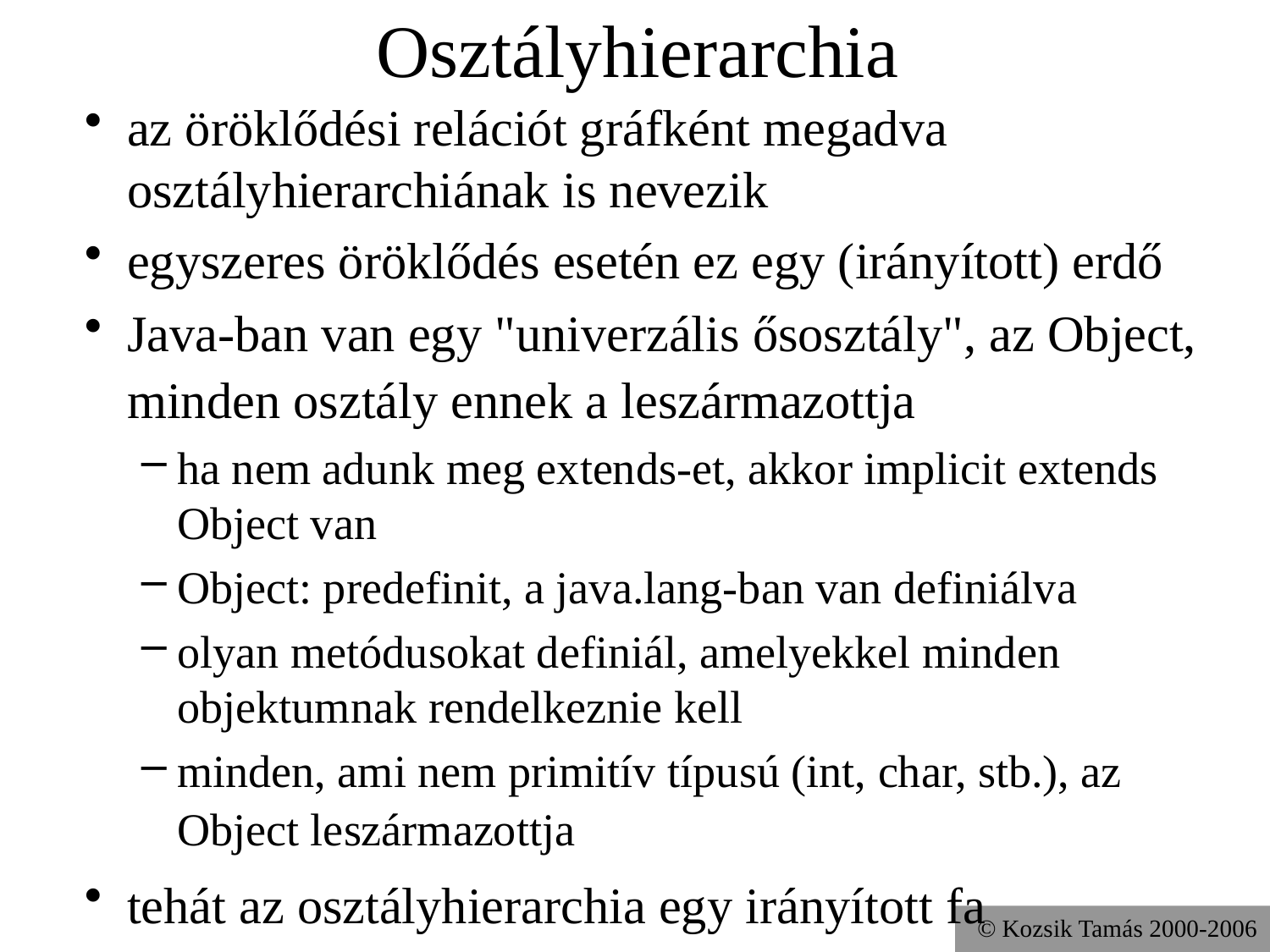

# Osztályhierarchia
az öröklődési relációt gráfként megadva osztályhierarchiának is nevezik
egyszeres öröklődés esetén ez egy (irányított) erdő
Java-ban van egy "univerzális ősosztály", az Object, minden osztály ennek a leszármazottja
ha nem adunk meg extends-et, akkor implicit extends Object van
Object: predefinit, a java.lang-ban van definiálva
olyan metódusokat definiál, amelyekkel minden objektumnak rendelkeznie kell
minden, ami nem primitív típusú (int, char, stb.), az Object leszármazottja
tehát az osztályhierarchia egy irányított fa
© Kozsik Tamás 2000-2006